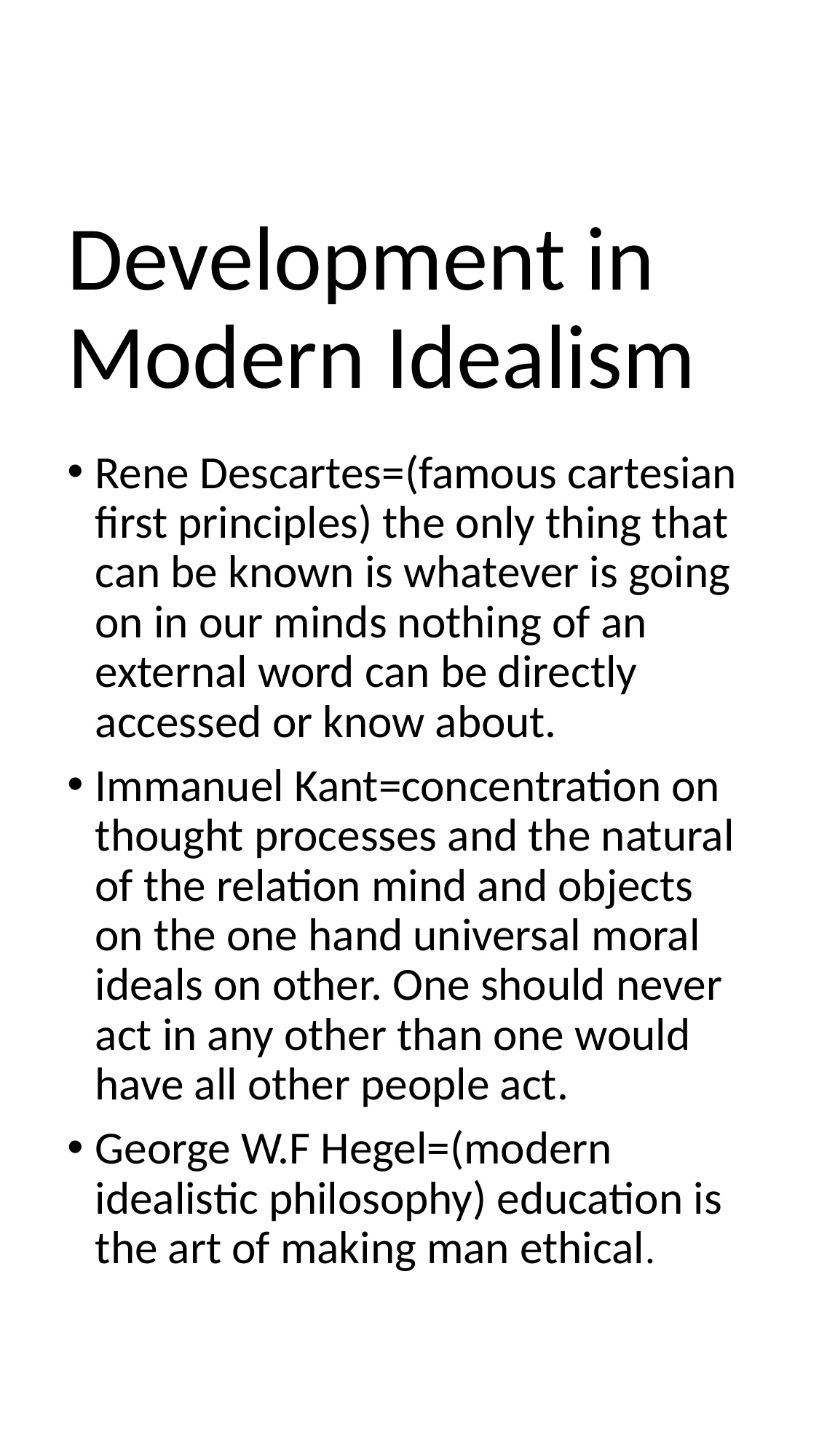

# Development in Modern Idealism
Rene Descartes=(famous cartesian first principles) the only thing that can be known is whatever is going on in our minds nothing of an external word can be directly accessed or know about.
Immanuel Kant=concentration on thought processes and the natural of the relation mind and objects on the one hand universal moral ideals on other. One should never act in any other than one would have all other people act.
George W.F Hegel=(modern idealistic philosophy) education is the art of making man ethical.